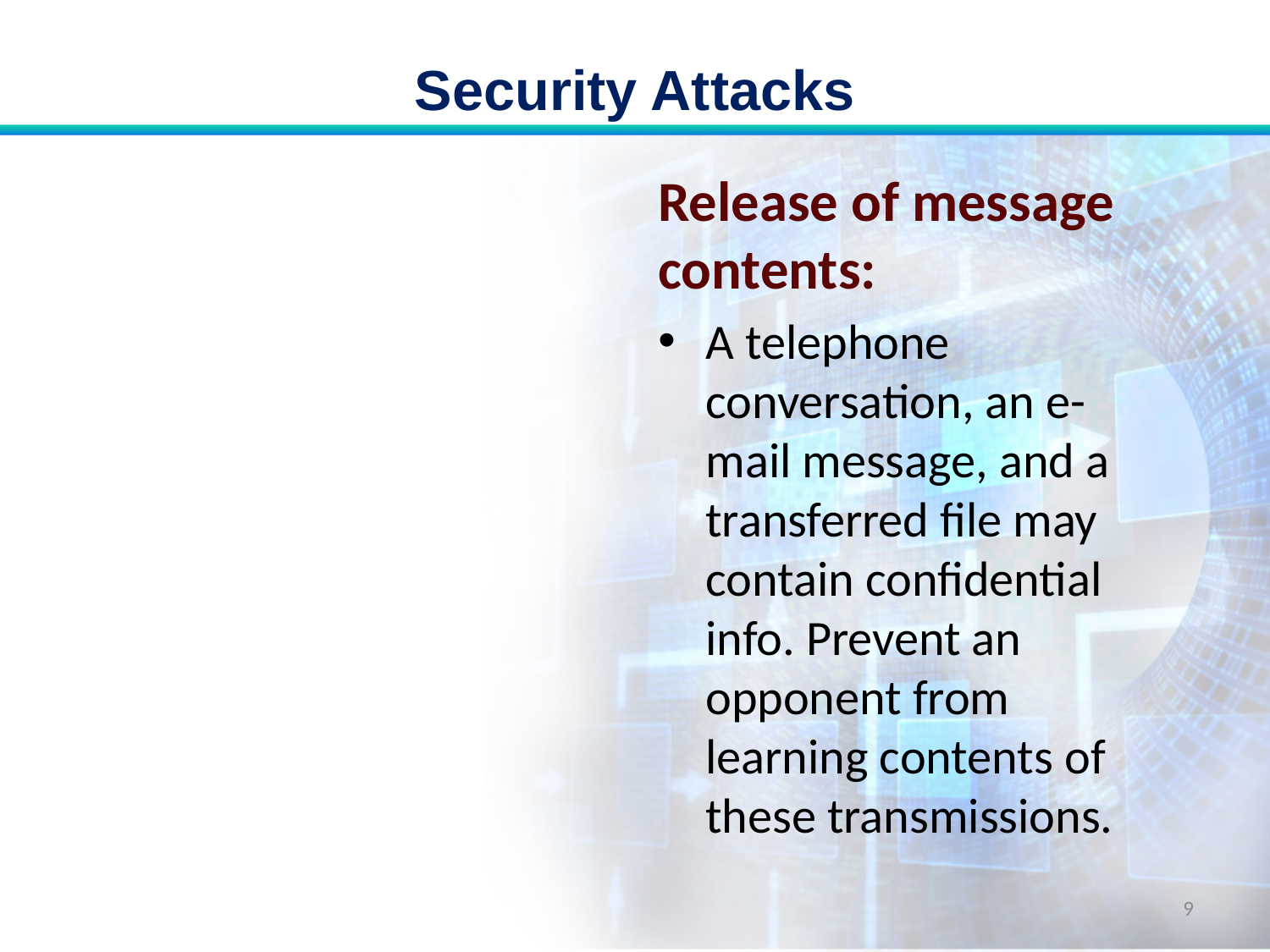

# Security Attacks
Release of message contents:
A telephone conversation, an e-mail message, and a transferred file may contain confidential info. Prevent an opponent from learning contents of these transmissions.

9